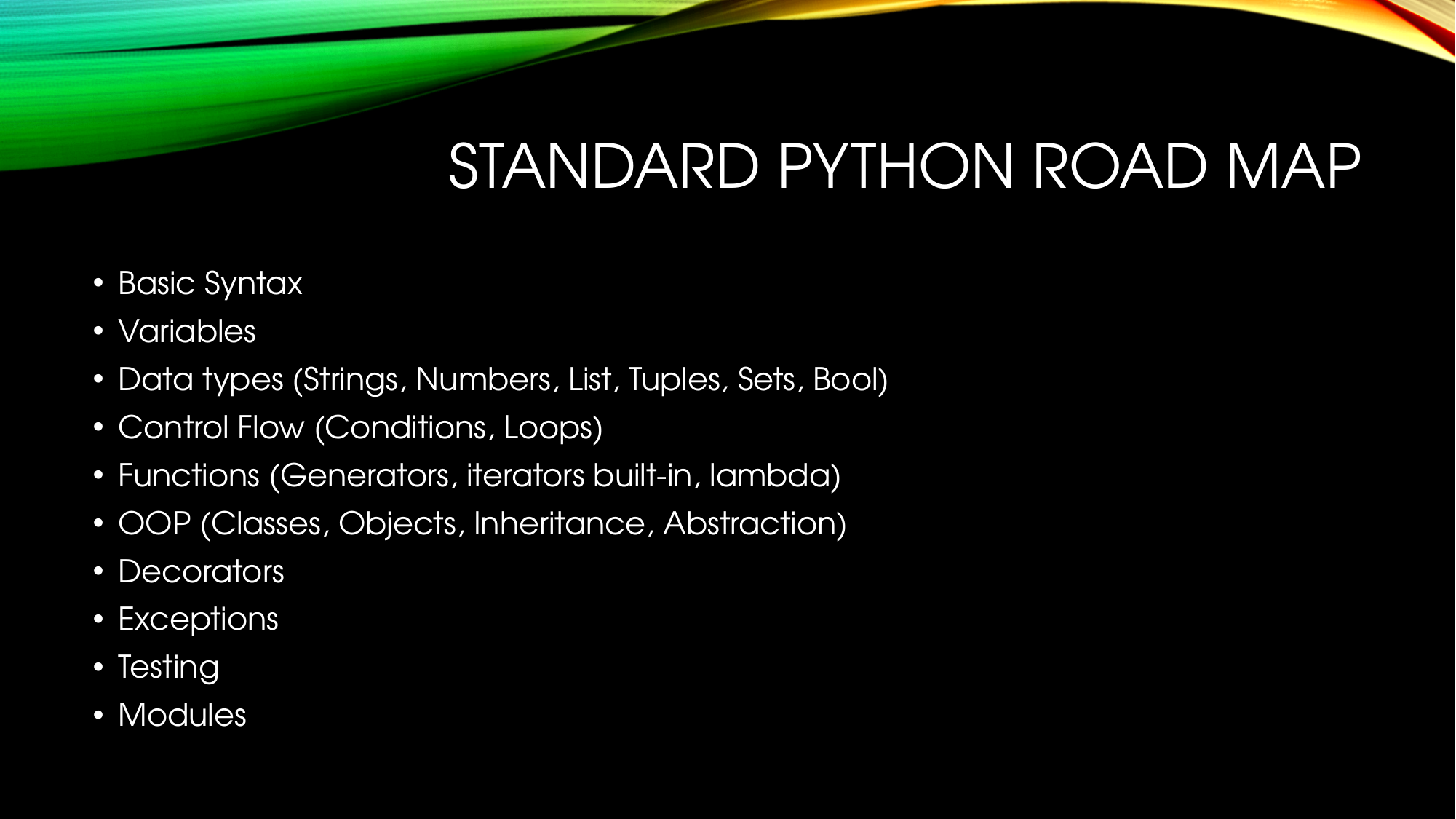

# Standard Python Road MAP
Basic Syntax
Variables
Data types (Strings, Numbers, List, Tuples, Sets, Bool)
Control Flow (Conditions, Loops)
Functions (Generators, iterators built-in, lambda)
OOP (Classes, Objects, Inheritance, Abstraction)
Decorators
Exceptions
Testing
Modules